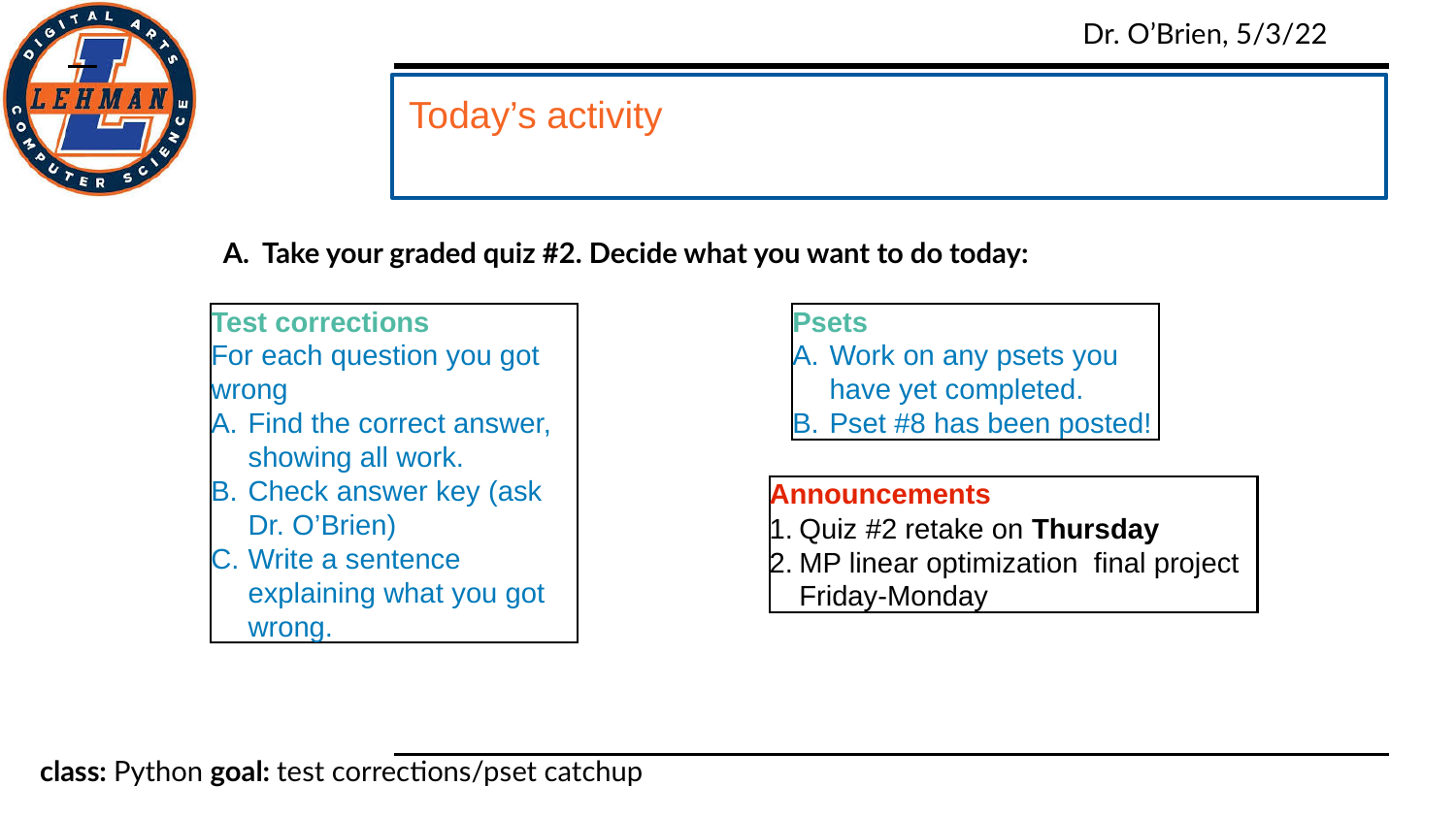

Today’s activity
#
Take your graded quiz #2. Decide what you want to do today:
Test corrections
For each question you got wrong
Find the correct answer, showing all work.
Check answer key (ask Dr. O’Brien)
Write a sentence explaining what you got wrong.
Psets
Work on any psets you have yet completed.
Pset #8 has been posted!
Announcements
Quiz #2 retake on Thursday
MP linear optimization  final project Friday-Monday